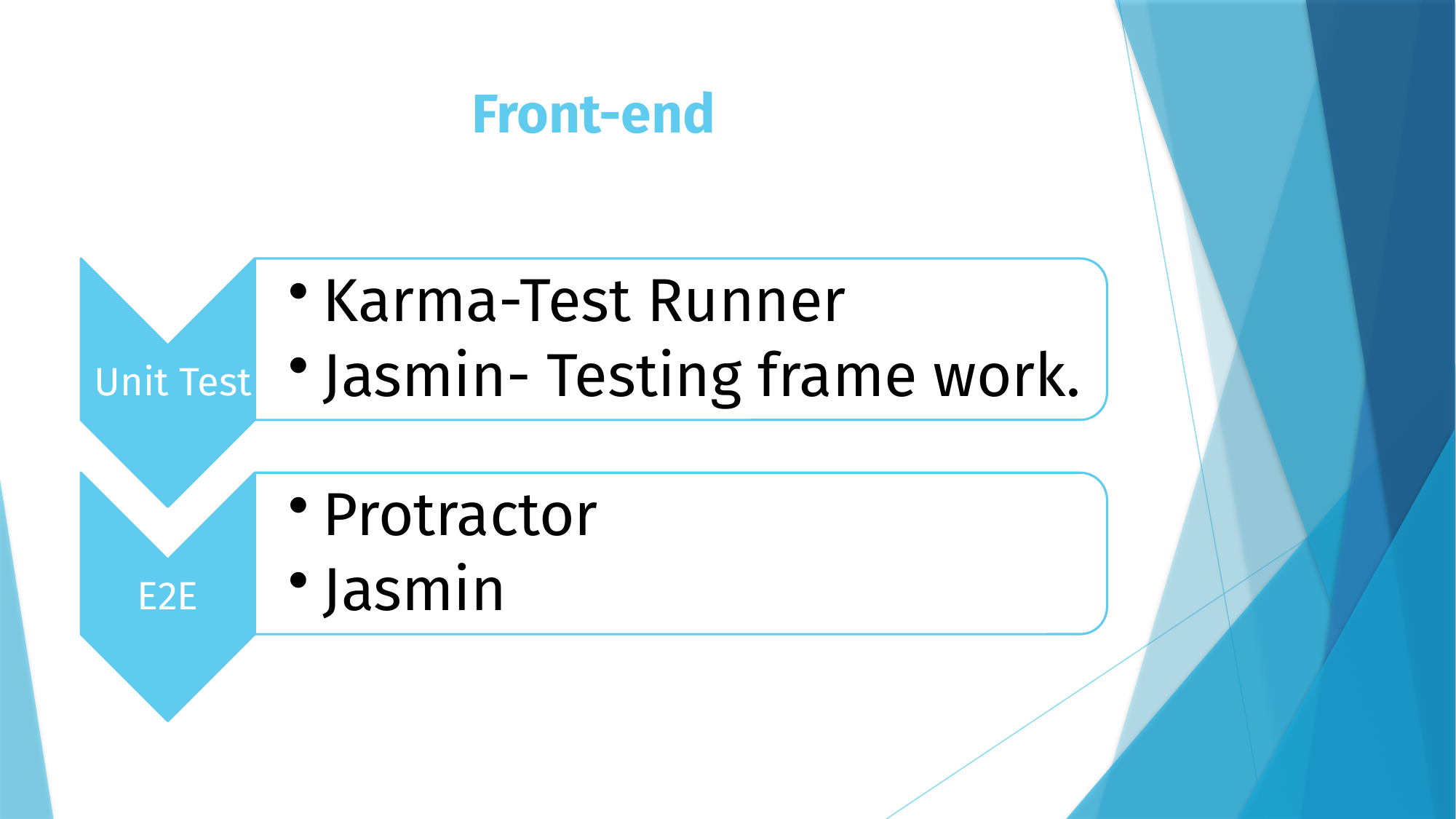

# Front-end
 Unit Test
Karma-Test Runner
Jasmin- Testing frame work.
E2E
Protractor
Jasmin